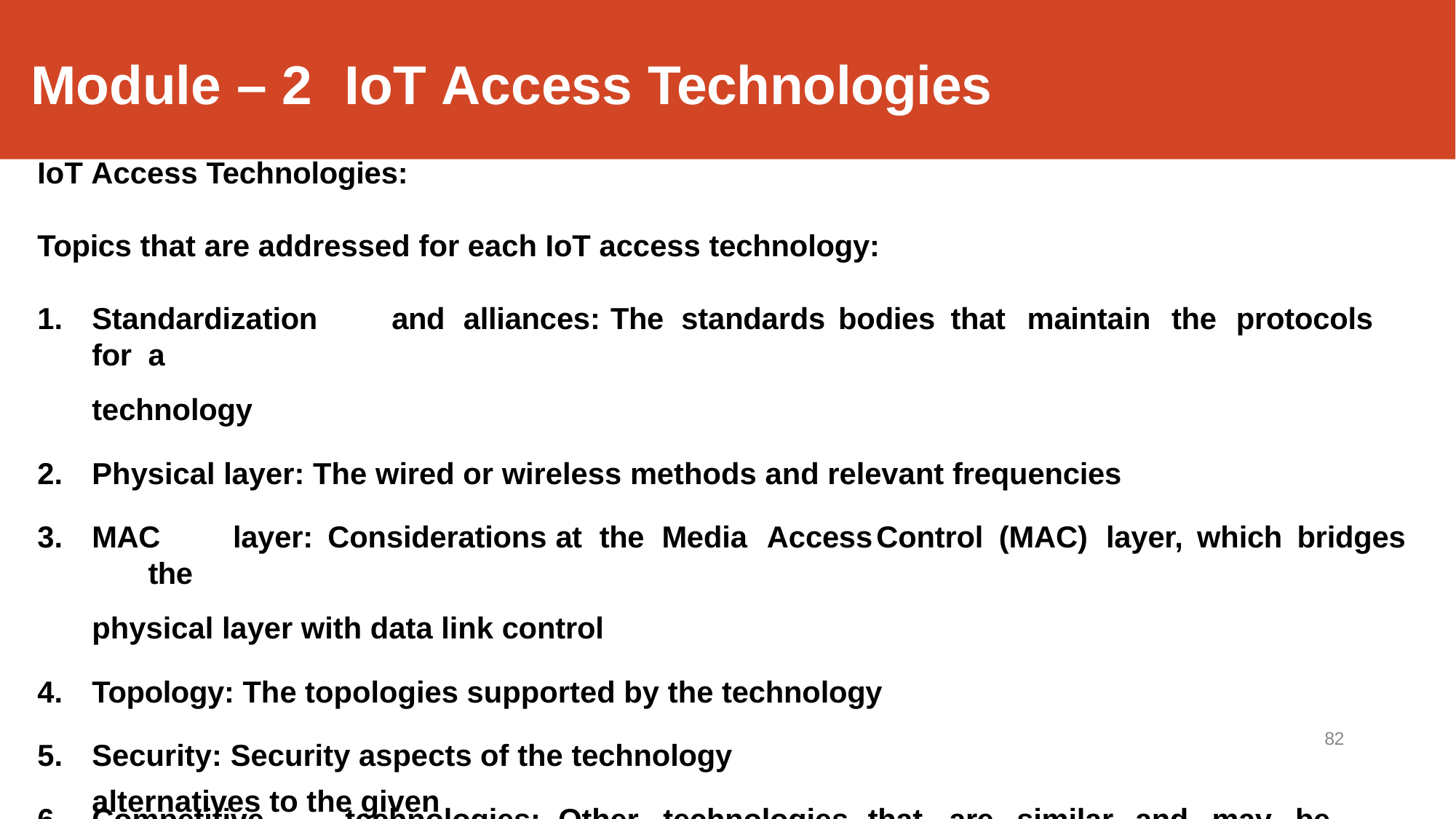

# Module – 2	IoT Access Technologies
IoT Access Technologies:
Topics that are addressed for each IoT access technology:
Standardization	and	alliances:	The	standards	bodies	that	maintain	the	protocols	for	a
technology
Physical layer: The wired or wireless methods and relevant frequencies
MAC	layer:	Considerations	at	the	Media	Access	Control	(MAC)	layer,	which	bridges	the
physical layer with data link control
Topology: The topologies supported by the technology
Security: Security aspects of the technology
Competitive	technologies:	Other	technologies	that	are	similar	and	may	be	suitable
82
alternatives to the given technology